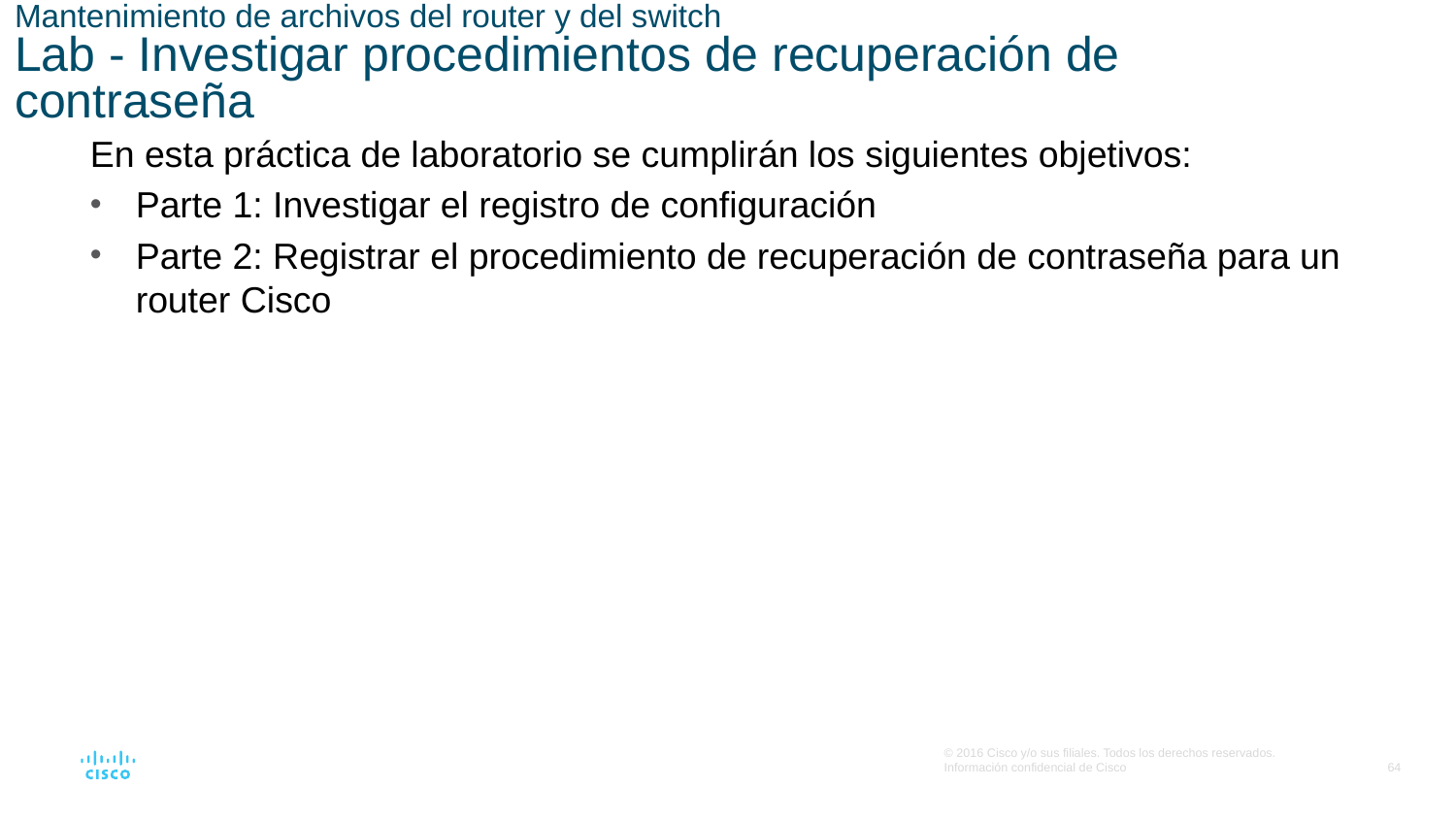

# Mantenimiento de archivos del router y del switch Lab - Investigar procedimientos de recuperación de contraseña
En esta práctica de laboratorio se cumplirán los siguientes objetivos:
Parte 1: Investigar el registro de configuración
Parte 2: Registrar el procedimiento de recuperación de contraseña para un router Cisco